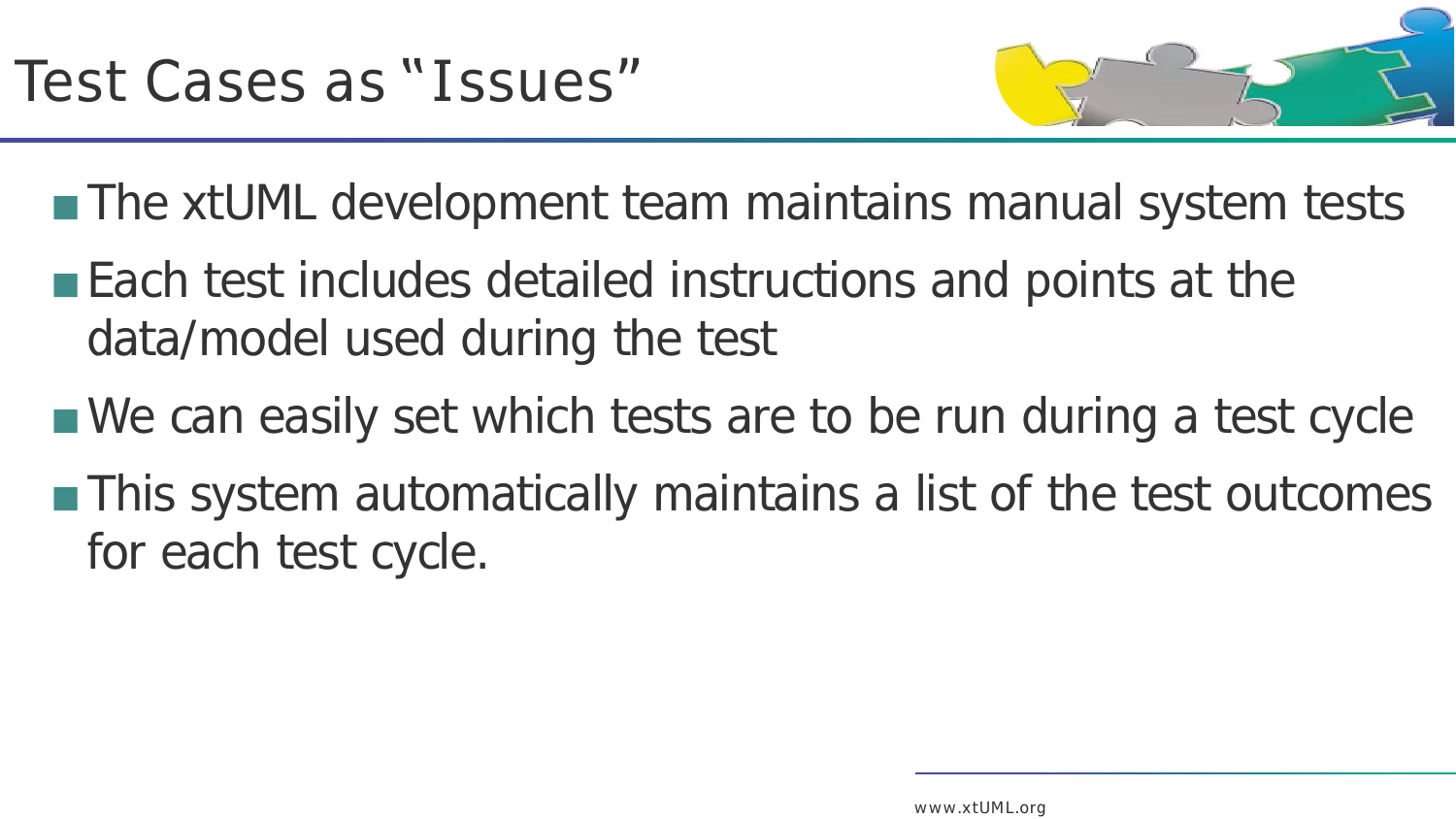

# Test Cases as “Issues”
The xtUML development team maintains manual system tests

Each test includes detailed instructions and points at the data/model used during the test

We can easily set which tests are to be run during a test cycle

This system automatically maintains a list of the test outcomes for each test cycle.